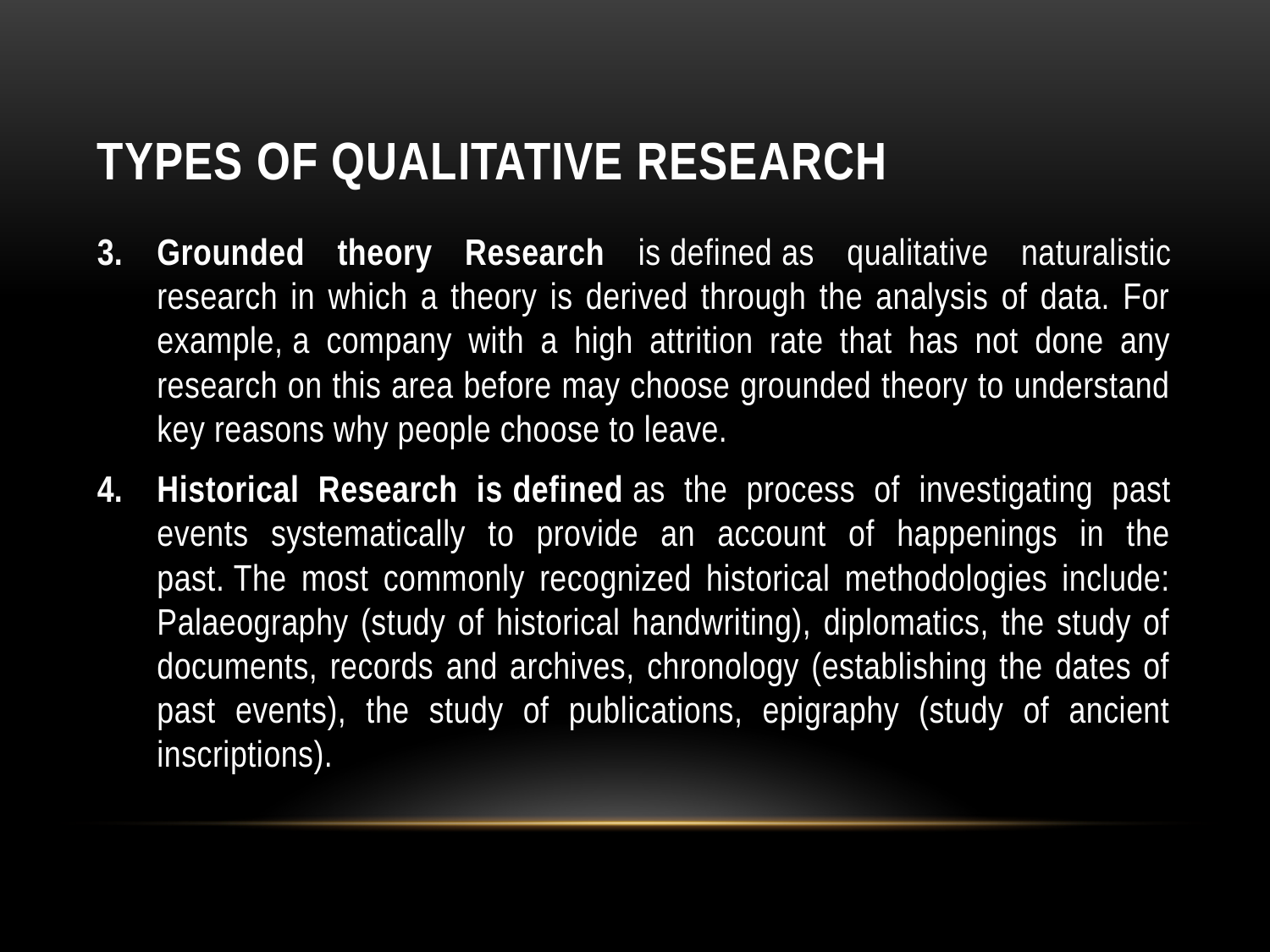

# Types of qualitative research
Grounded theory Research is defined as qualitative naturalistic research in which a theory is derived through the analysis of data. For example, a company with a high attrition rate that has not done any research on this area before may choose grounded theory to understand key reasons why people choose to leave.
Historical Research is defined as the process of investigating past events systematically to provide an account of happenings in the past. The most commonly recognized historical methodologies include: Palaeography (study of historical handwriting), diplomatics, the study of documents, records and archives, chronology (establishing the dates of past events), the study of publications, epigraphy (study of ancient inscriptions).